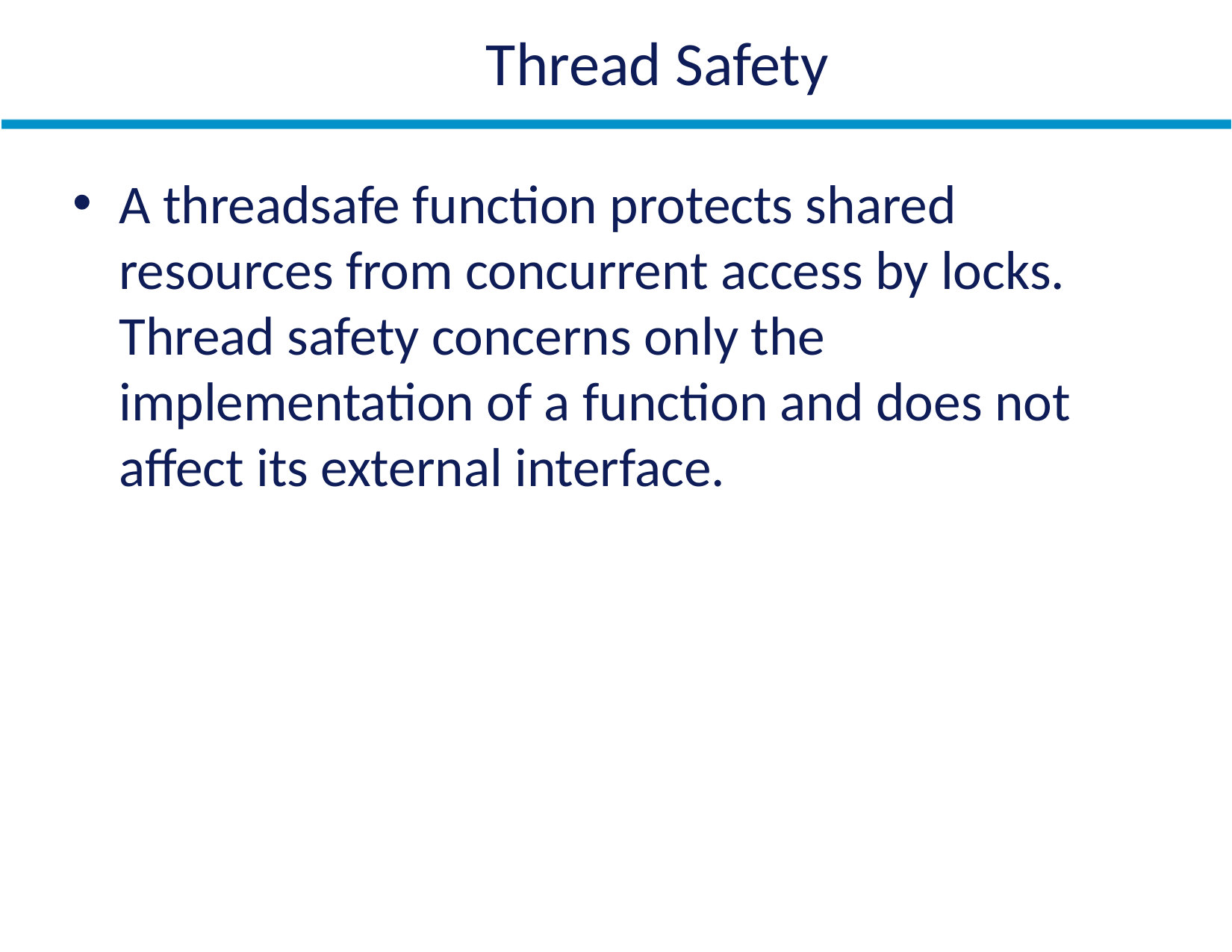

# Thread Safety
A threadsafe function protects shared resources from concurrent access by locks. Thread safety concerns only the implementation of a function and does not affect its external interface.